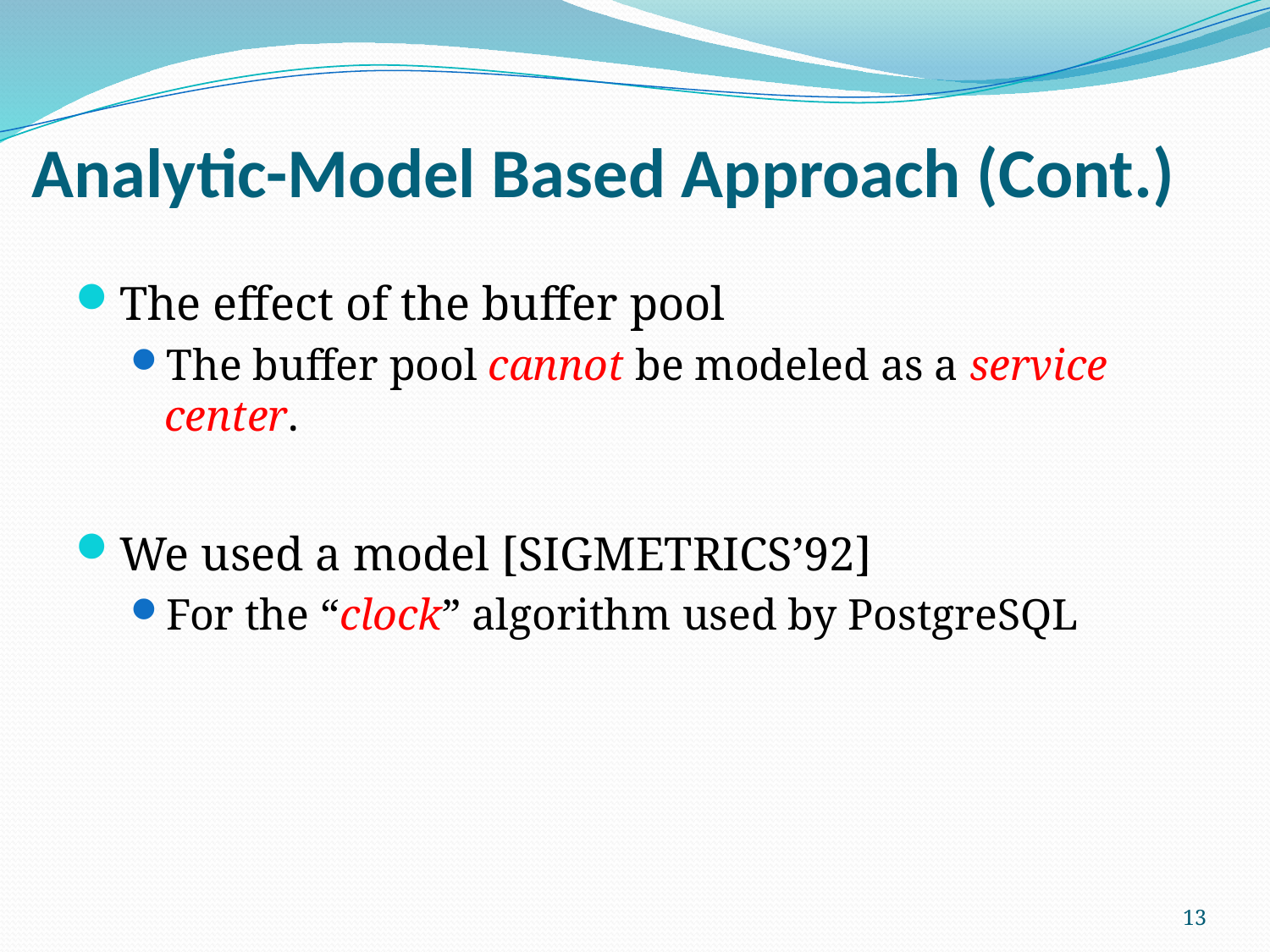

# Analytic-Model Based Approach (Cont.)
The effect of the buffer pool
The buffer pool cannot be modeled as a service center.

We used a model [SIGMETRICS’92]
For the “clock” algorithm used by PostgreSQL
13